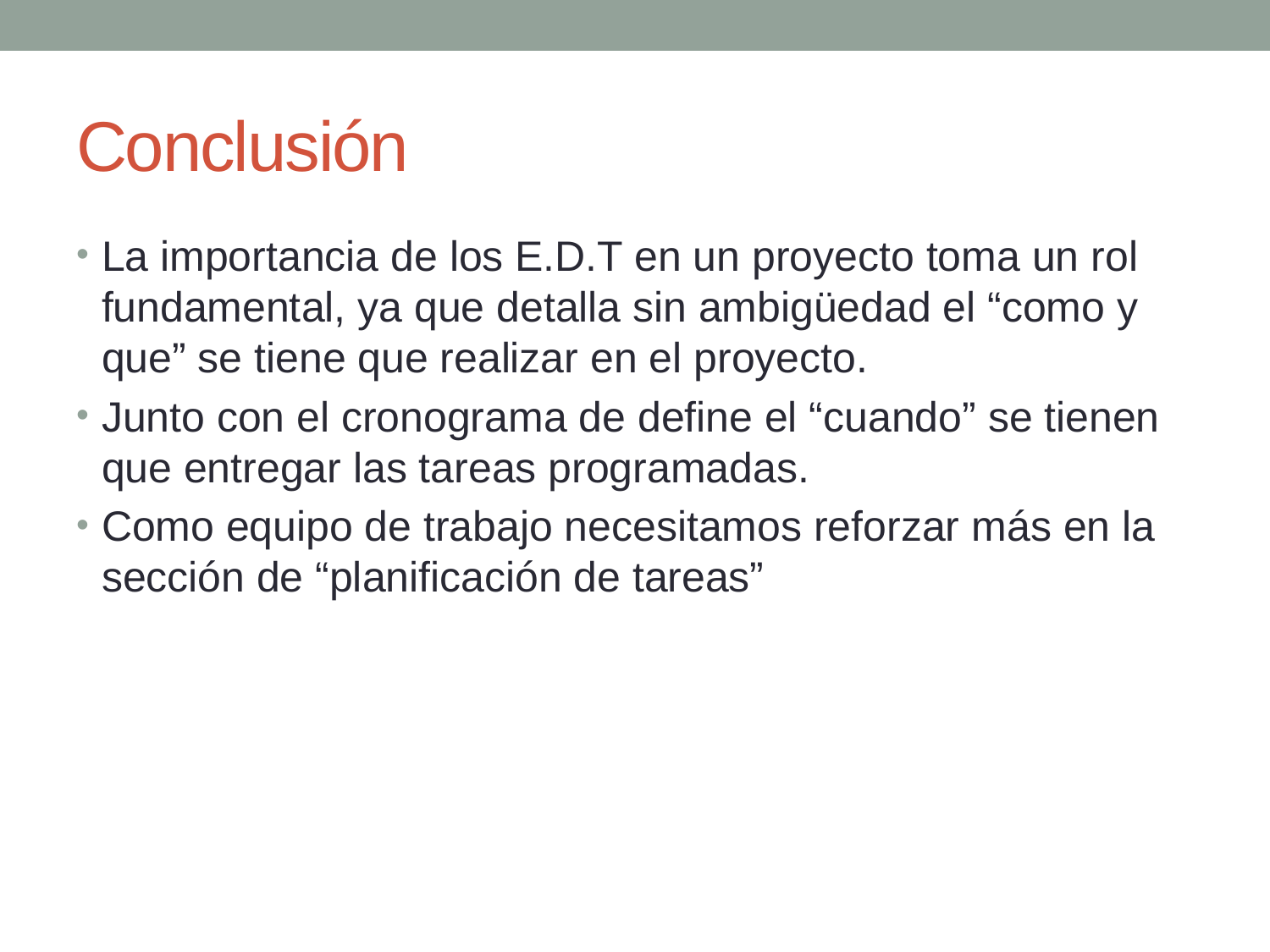

# Conclusión
La importancia de los E.D.T en un proyecto toma un rol fundamental, ya que detalla sin ambigüedad el “como y que” se tiene que realizar en el proyecto.
Junto con el cronograma de define el “cuando” se tienen que entregar las tareas programadas.
Como equipo de trabajo necesitamos reforzar más en la sección de “planificación de tareas”